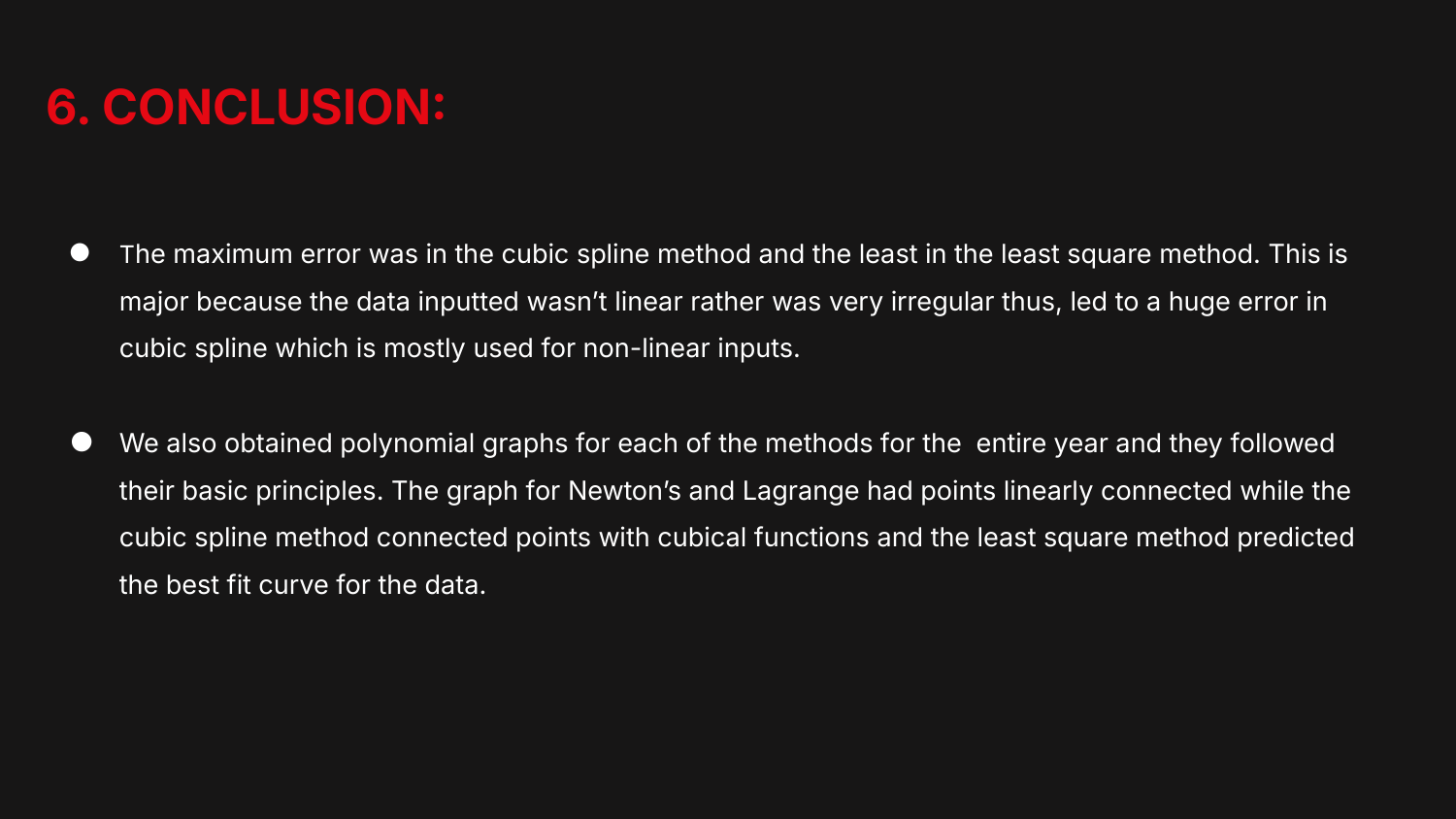

6. CONCLUSION:

The maximum error was in the cubic spline method and the least in the least square method. This is major because the data inputted wasn’t linear rather was very irregular thus, led to a huge error in cubic spline which is mostly used for non-linear inputs.

We also obtained polynomial graphs for each of the methods for the  entire year and they followed their basic principles. The graph for Newton’s and Lagrange had points linearly connected while the cubic spline method connected points with cubical functions and the least square method predicted the best fit curve for the data.